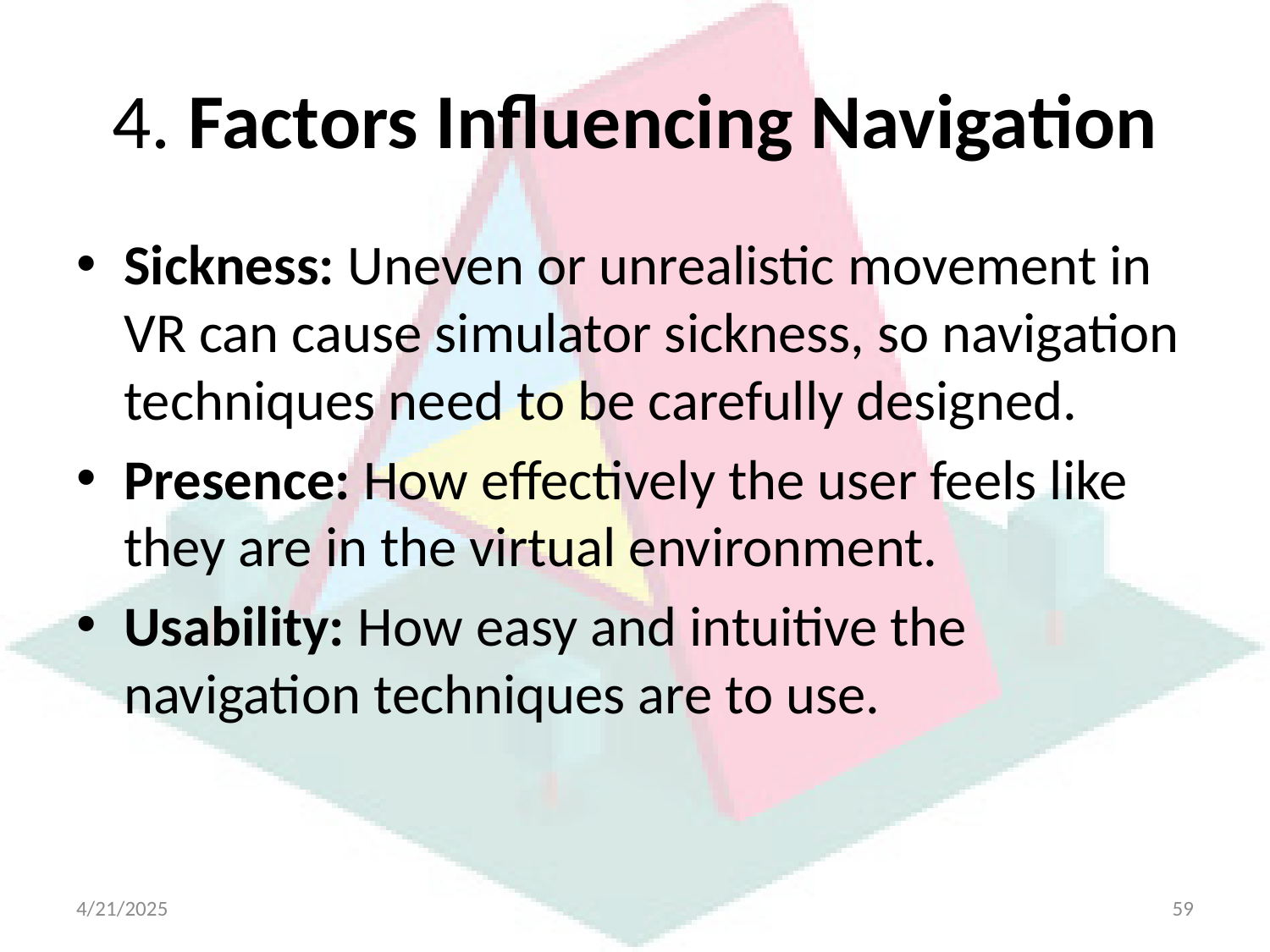

# 4. Factors Influencing Navigation
Sickness: Uneven or unrealistic movement in VR can cause simulator sickness, so navigation techniques need to be carefully designed.
Presence: How effectively the user feels like they are in the virtual environment.
Usability: How easy and intuitive the navigation techniques are to use.

4/21/2025
59